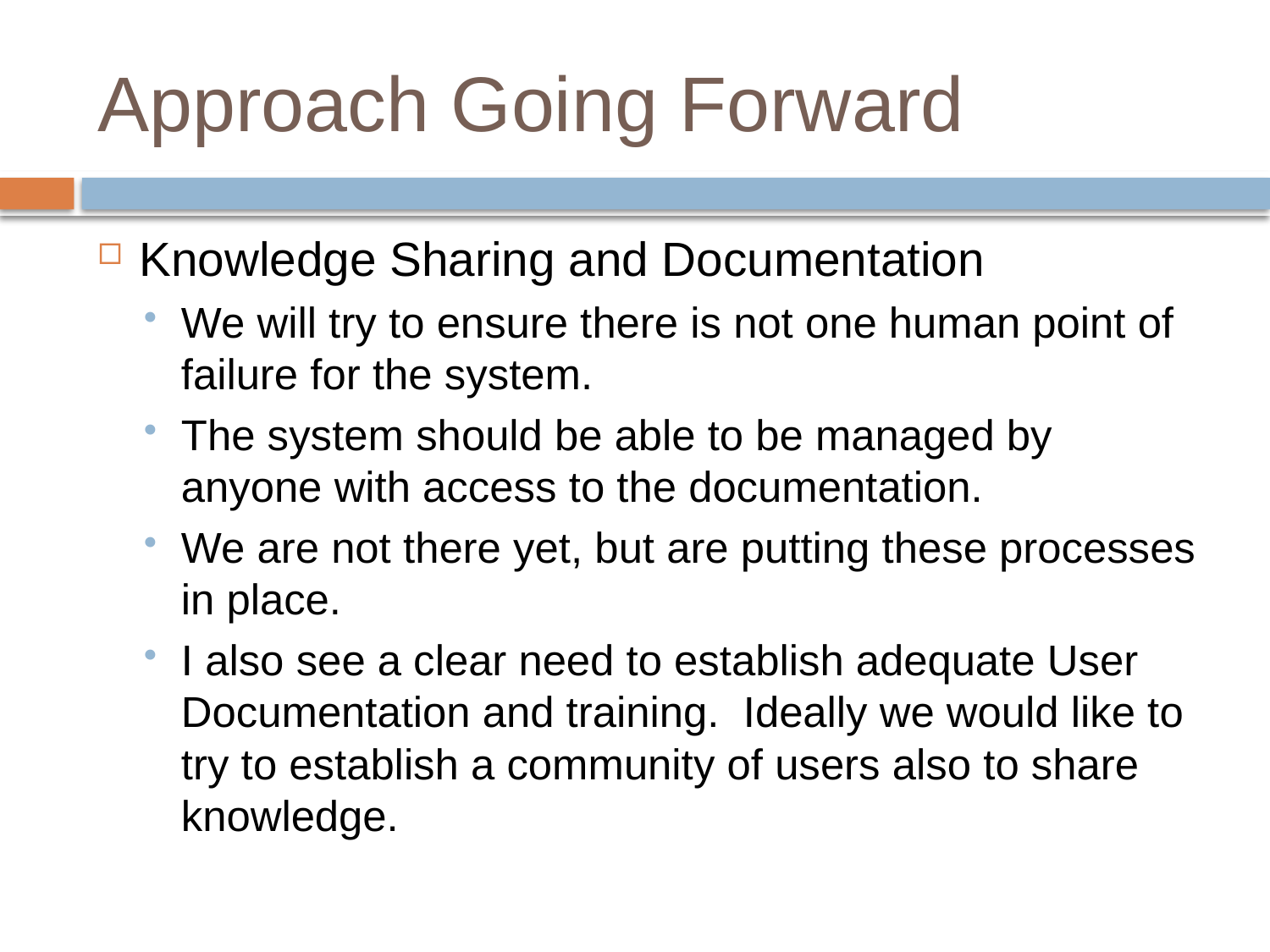

# Approach Going Forward
Knowledge Sharing and Documentation
We will try to ensure there is not one human point of failure for the system.
The system should be able to be managed by anyone with access to the documentation.
We are not there yet, but are putting these processes in place.
I also see a clear need to establish adequate User Documentation and training.  Ideally we would like to try to establish a community of users also to share knowledge.